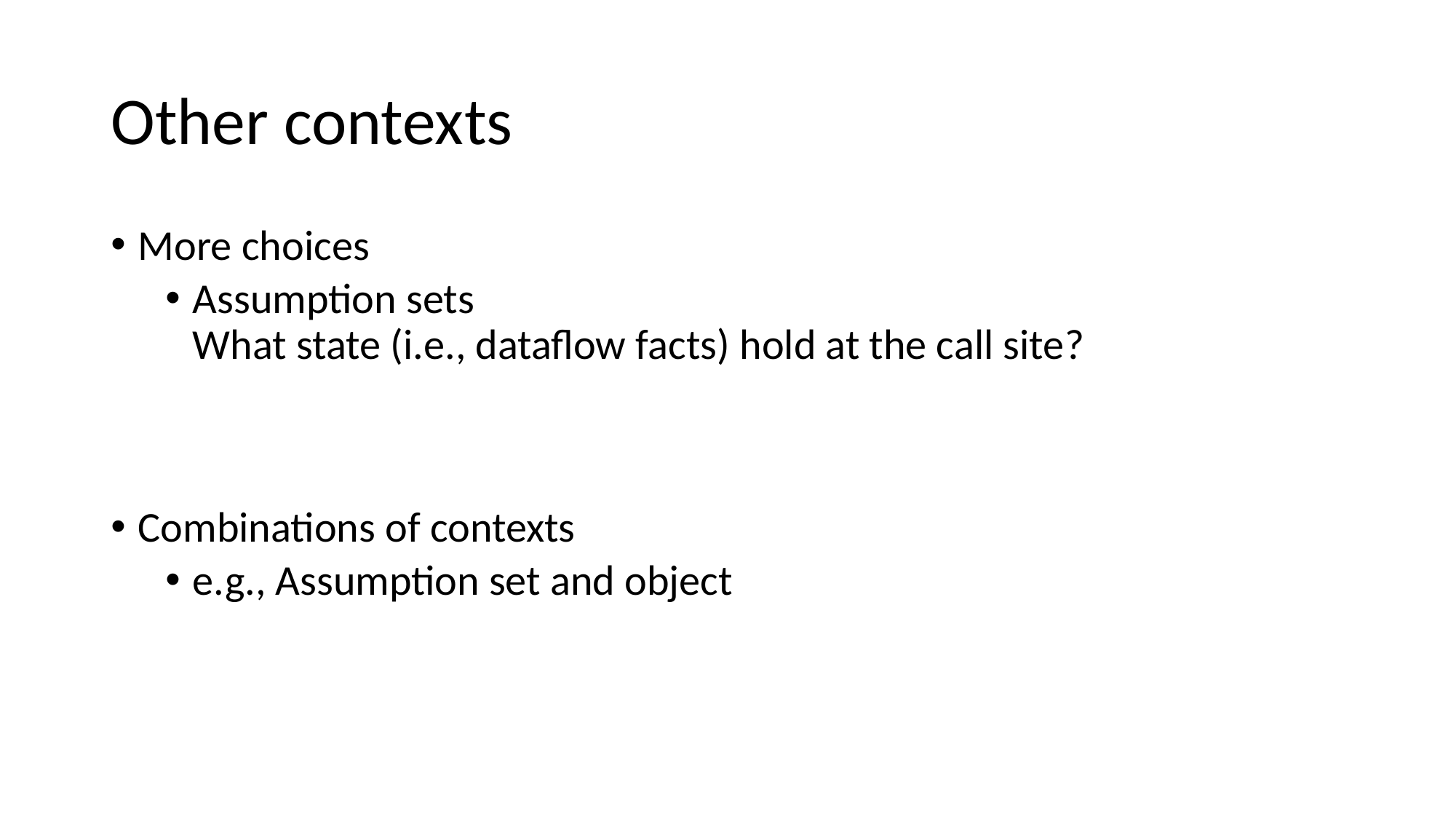

# Other contexts
More choices
Assumption sets
What state (i.e., dataflow facts) hold at the call site?

Combinations of contexts
e.g., Assumption set and object